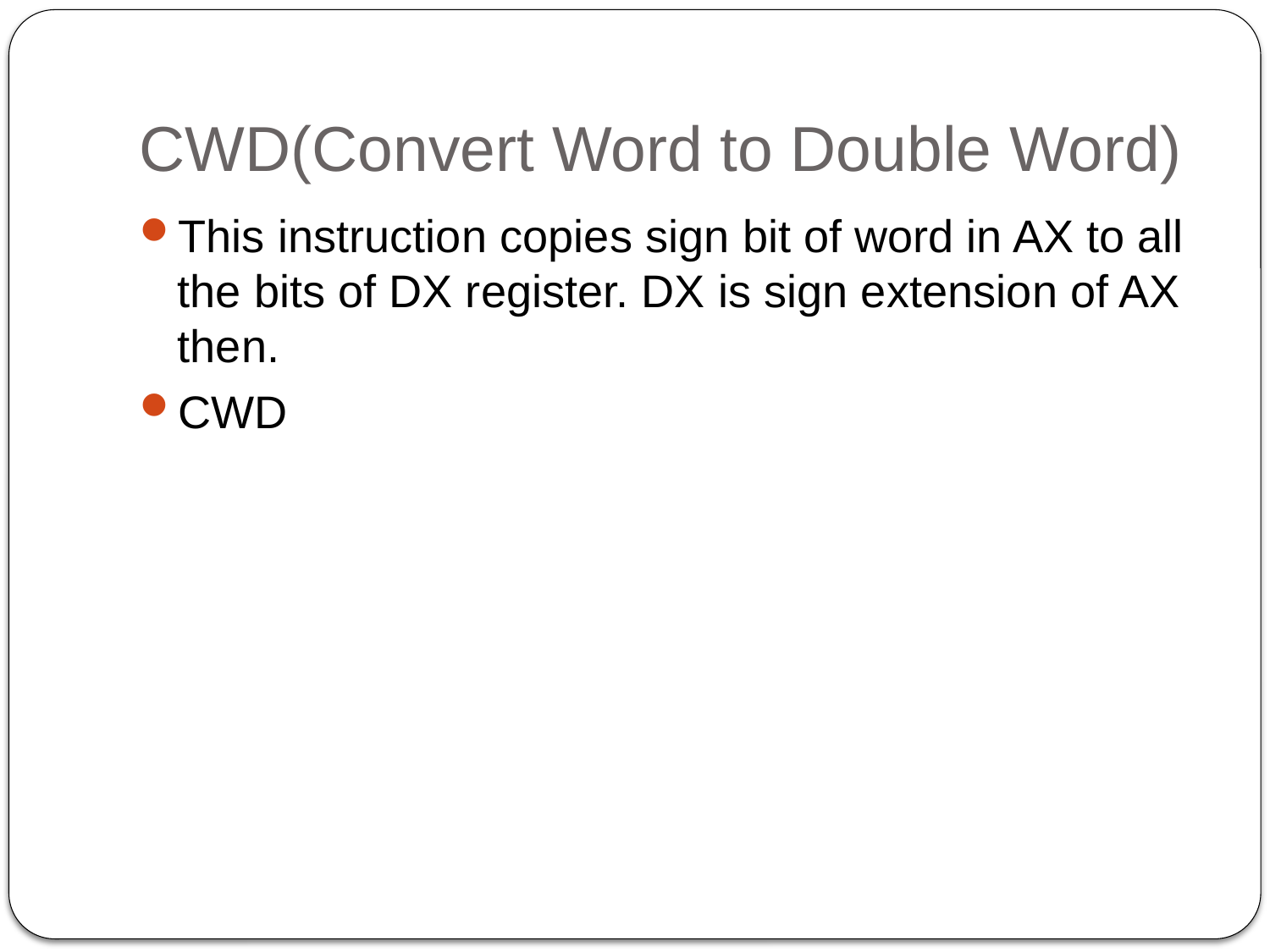

# CWD(Convert Word to Double Word)
This instruction copies sign bit of word in AX to all the bits of DX register. DX is sign extension of AX then.
CWD